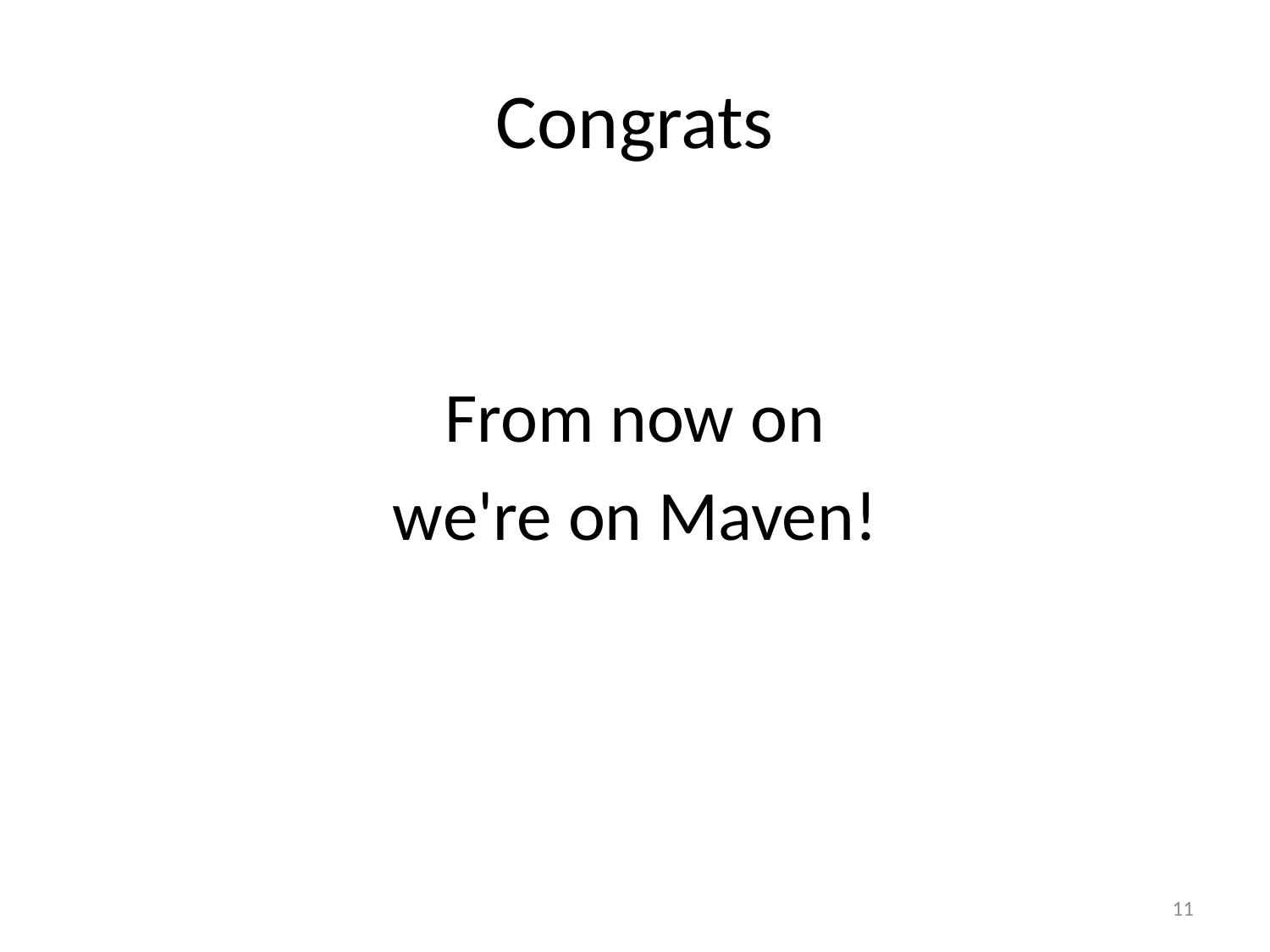

# Congrats
From now on
we're on Maven!
11